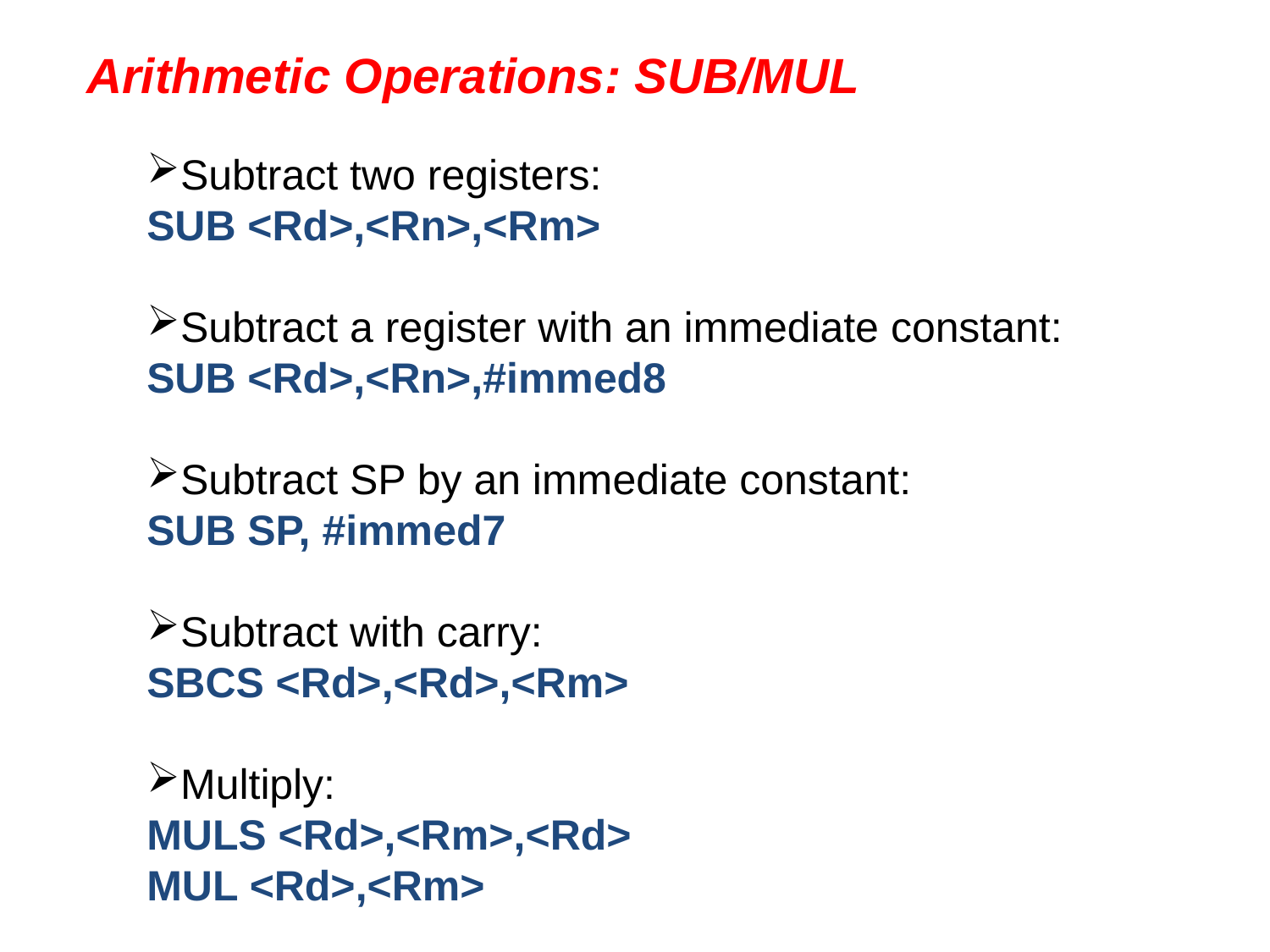

Arithmetic Operations: SUB/MUL

Subtract two registers:
SUB <Rd>,<Rn>,<Rm>

Subtract a register with an immediate constant:
SUB <Rd>,<Rn>,#immed8

Subtract SP by an immediate constant:
SUB SP, #immed7

Subtract with carry:
SBCS <Rd>,<Rd>,<Rm>

Multiply:
MULS <Rd>,<Rm>,<Rd>
MUL <Rd>,<Rm>